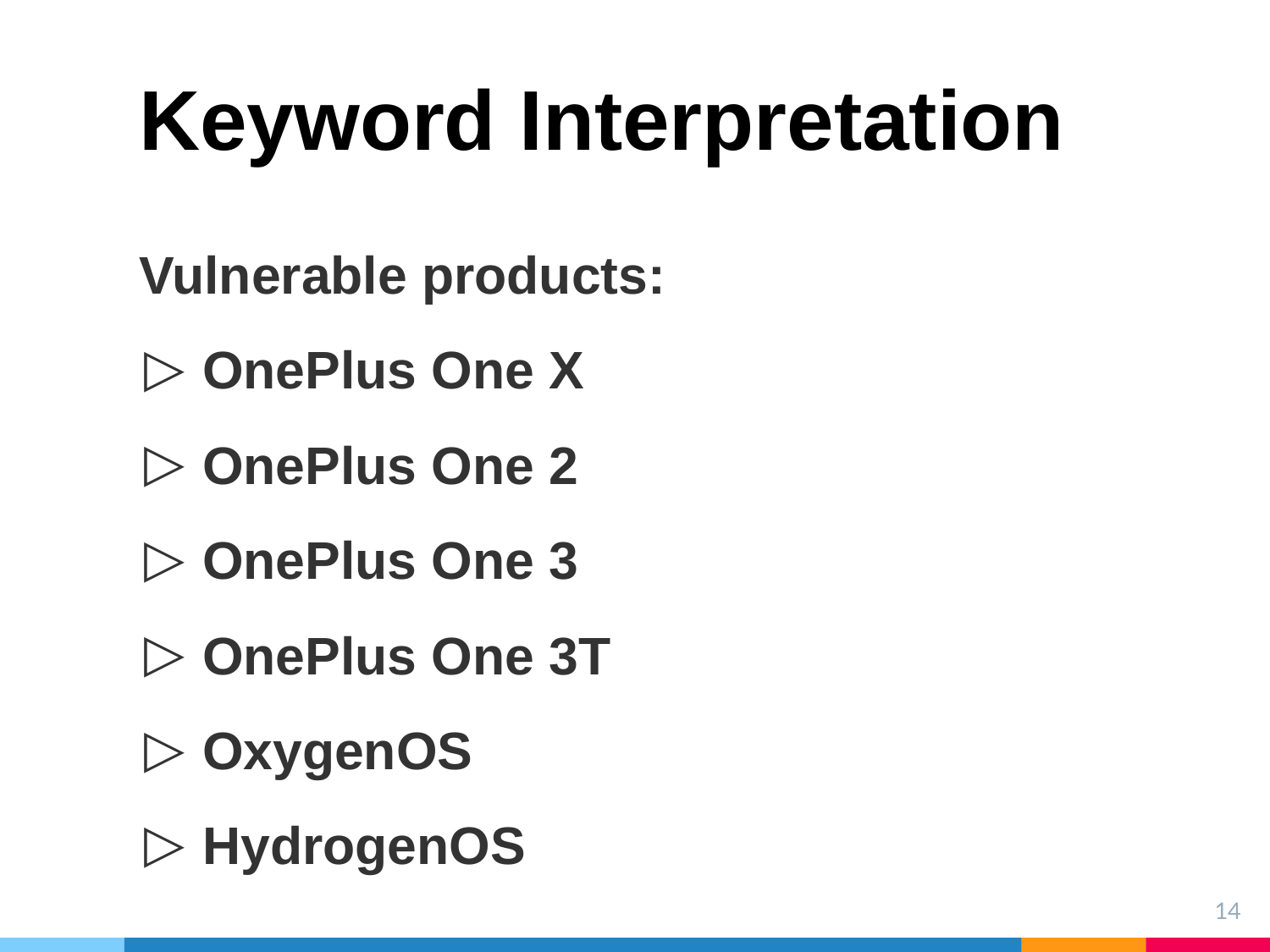

# Keyword Interpretation
Vulnerable products:
OnePlus One X
OnePlus One 2
OnePlus One 3
OnePlus One 3T
OxygenOS
HydrogenOS
14